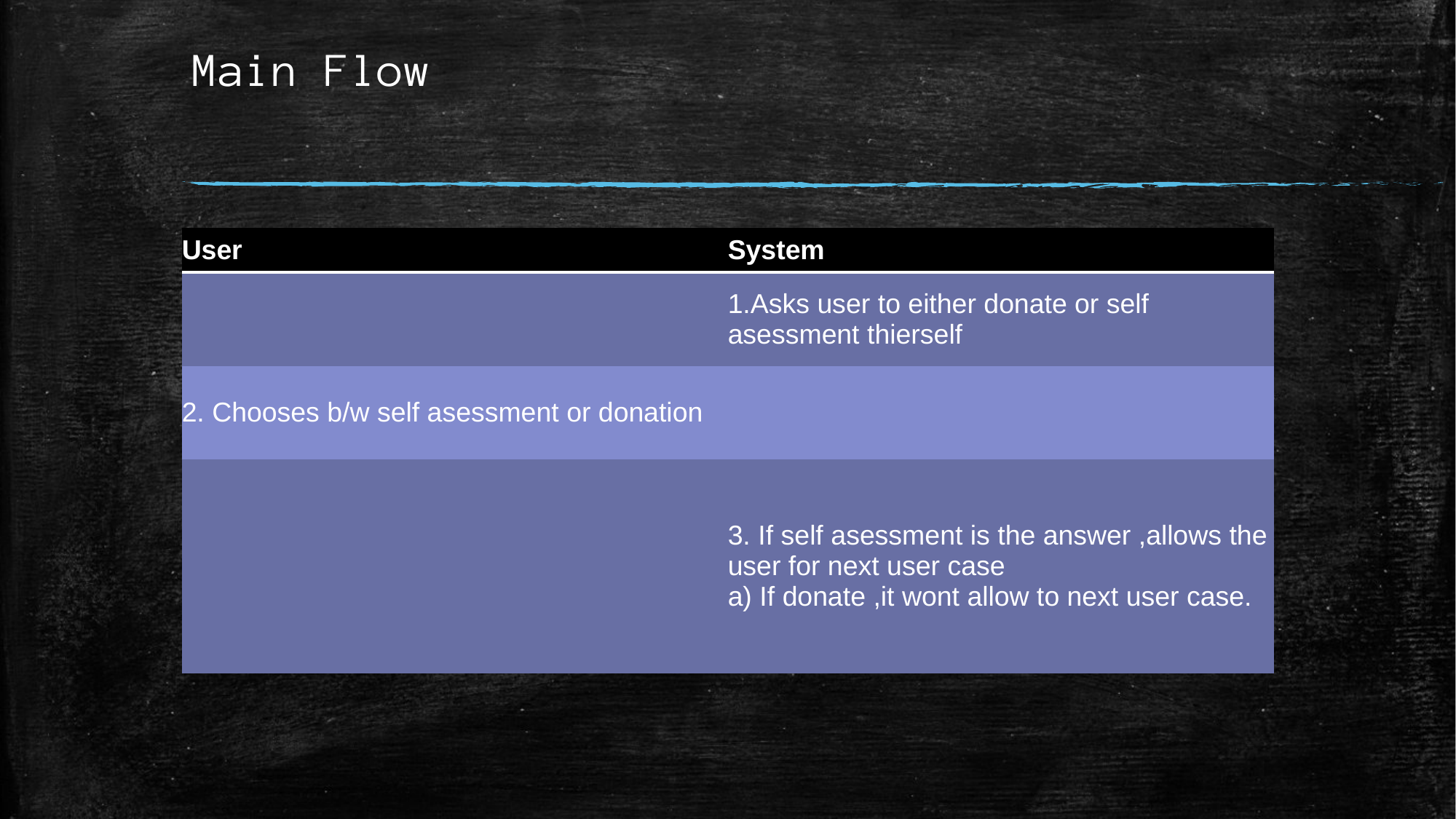

# Main Flow

| User | System |
| --- | --- |
|  | 1.Asks user to either donate or self asessment thierself |
| 2. Chooses b/w self asessment or donation |  |
|  | 3. If self asessment is the answer ,allows the user for next user case a) If donate ,it wont allow to next user case. |